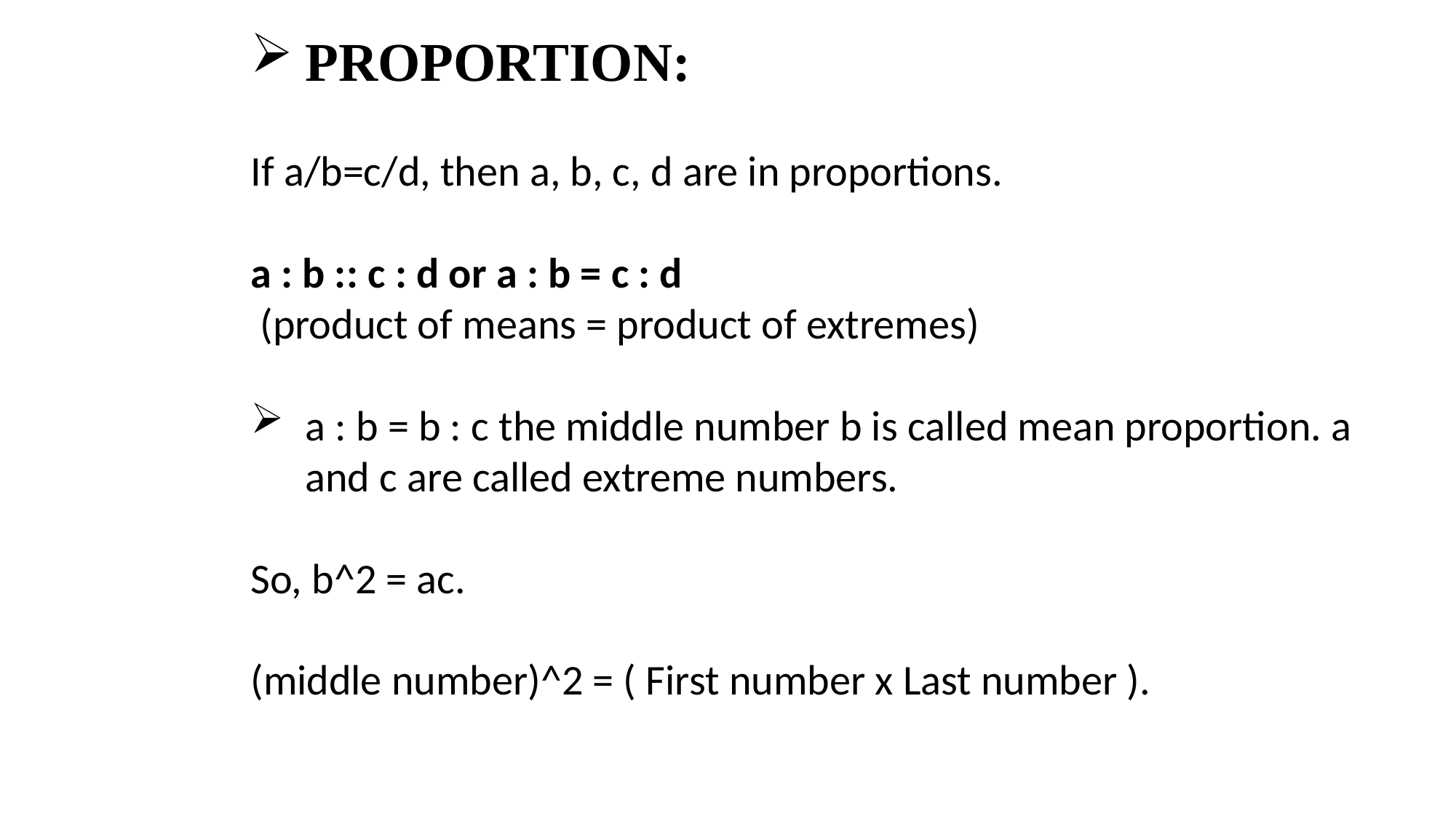

PROPORTION:

If a/b=c/d, then a, b, c, d are in proportions.
a : b :: c : d or a : b = c : d
 (product of means = product of extremes)

a : b = b : c the middle number b is called mean proportion. a and c are called extreme numbers.

So, b^2 = ac.

(middle number)^2 = ( First number x Last number ).